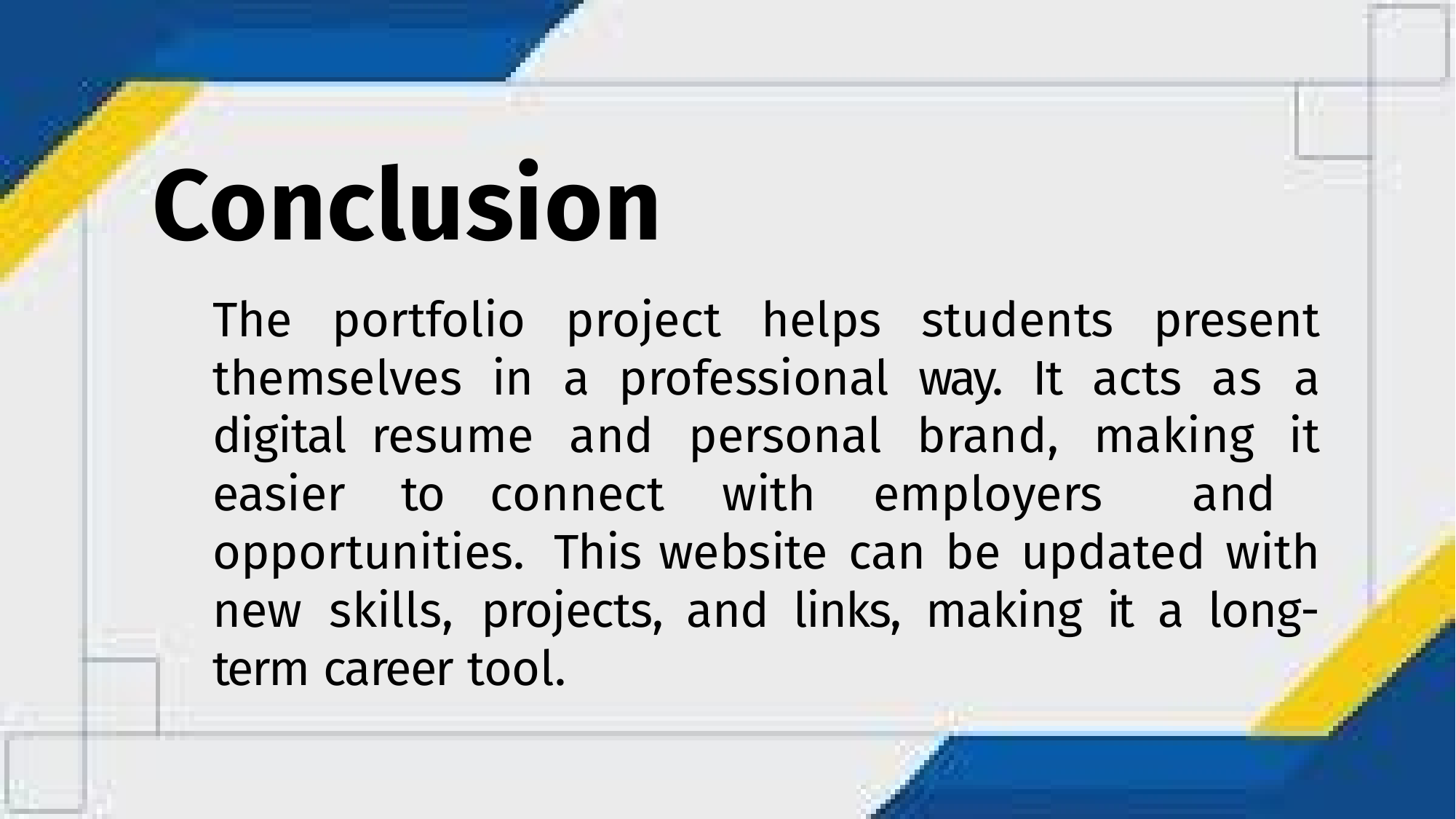

# Conclusion
The  portfolio  project  helps  students  present themselves in a professional way. It acts as a digital resume and personal brand, making it easier to connect with employers  and  opportunities. This website can be updated with new skills, projects, and links, making it a long-term career tool.